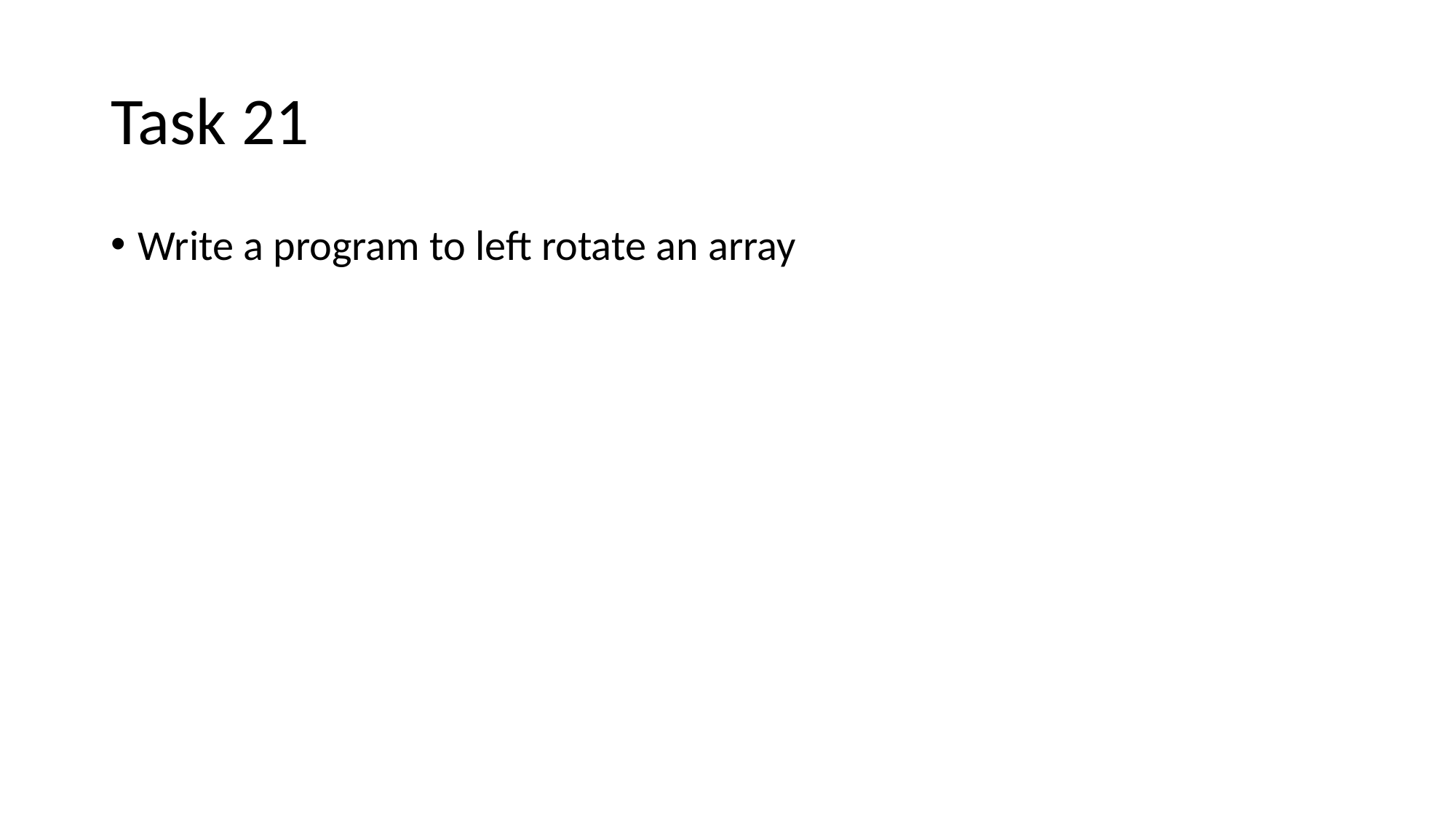

# Task 21
Write a program to left rotate an array